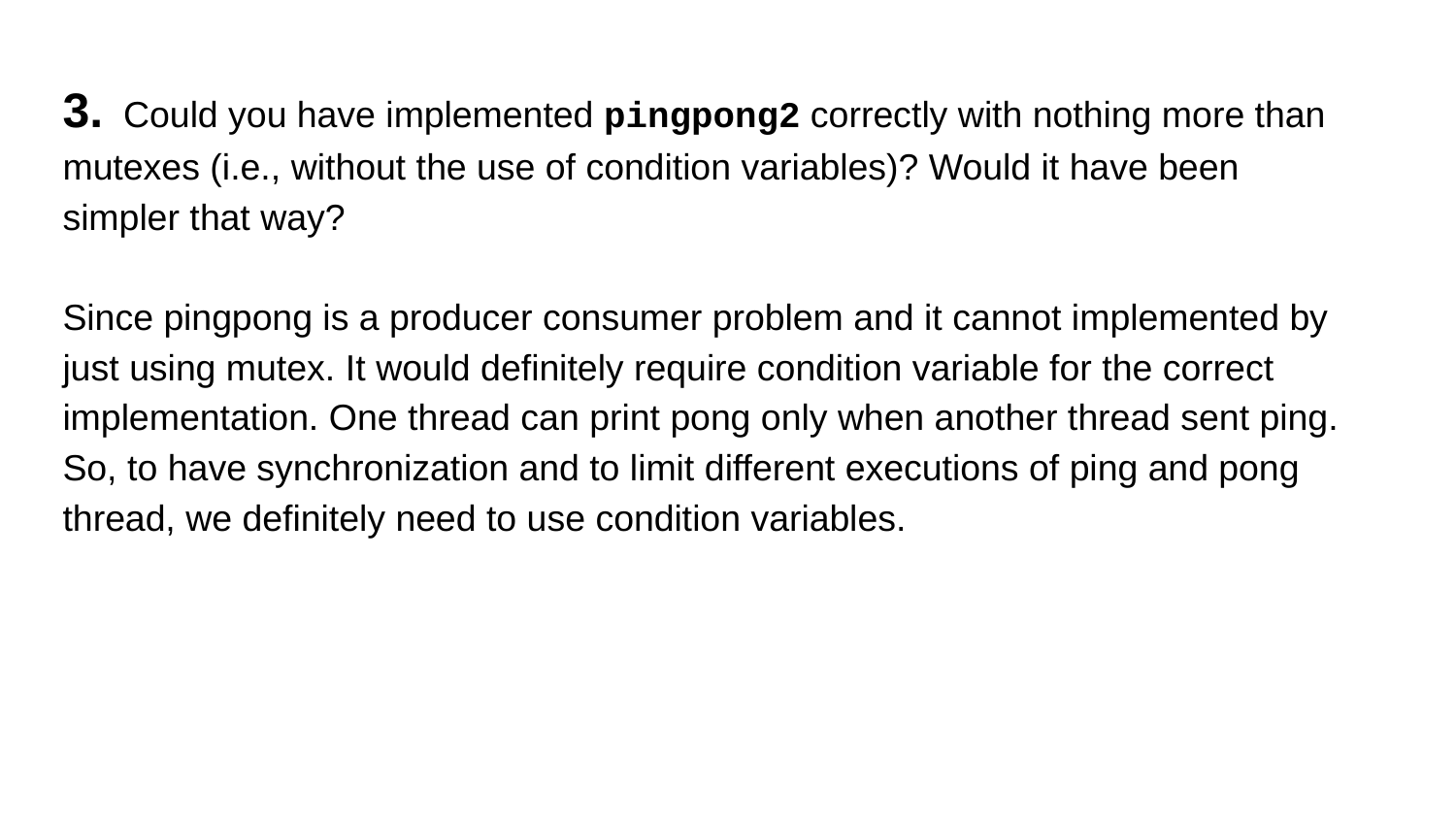

3.  Could you have implemented pingpong2 correctly with nothing more than mutexes (i.e., without the use of condition variables)? Would it have been simpler that way?

Since pingpong is a producer consumer problem and it cannot implemented by just using mutex. It would definitely require condition variable for the correct implementation. One thread can print pong only when another thread sent ping. So, to have synchronization and to limit different executions of ping and pong thread, we definitely need to use condition variables.